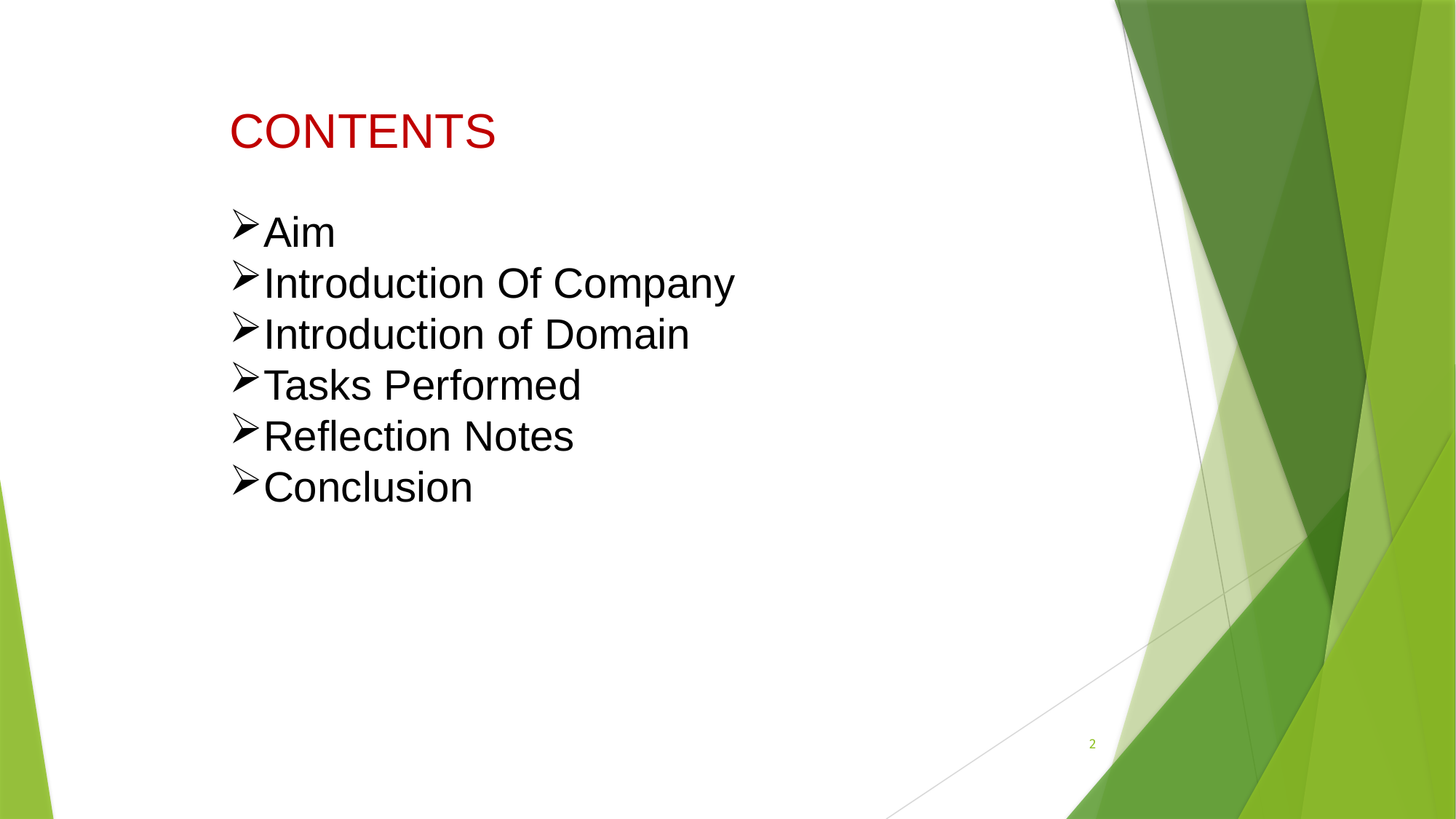

CONTENTS
Aim
Introduction Of Company
Introduction of Domain
Tasks Performed
Reflection Notes
Conclusion

2